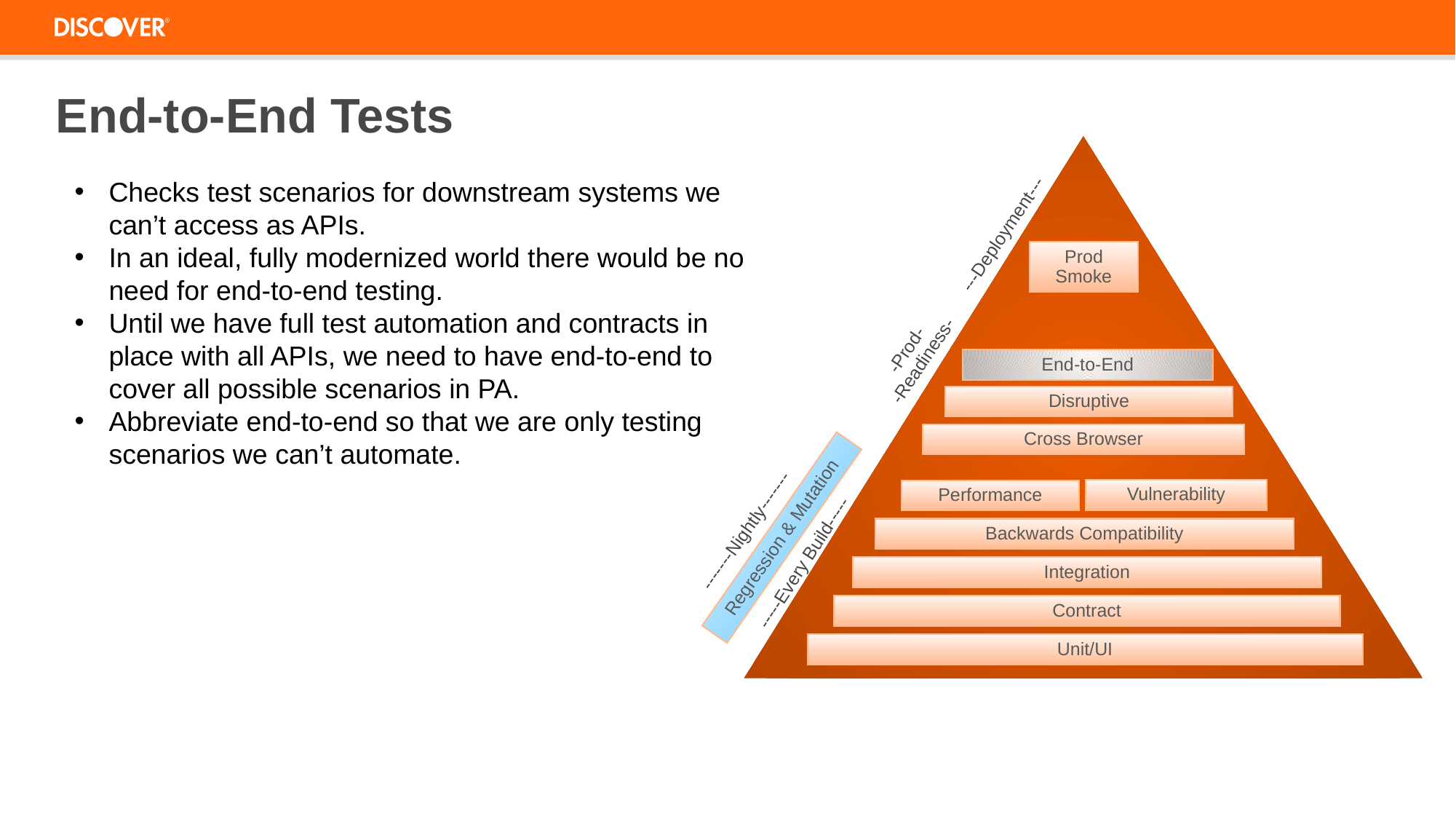

End-to-End Tests
---Deployment---
Prod Smoke
-Prod-
-Readiness-
End-to-End
Disruptive
Cross Browser
Performance
-------Nightly-------
Backwards Compatibility
Regression & Mutation
-----Every Build-----
Integration
Contract
Unit/UI
Vulnerability

Checks test scenarios for downstream systems we can’t access as APIs.
In an ideal, fully modernized world there would be no need for end-to-end testing.
Until we have full test automation and contracts in place with all APIs, we need to have end-to-end to cover all possible scenarios in PA.
Abbreviate end-to-end so that we are only testing scenarios we can’t automate.